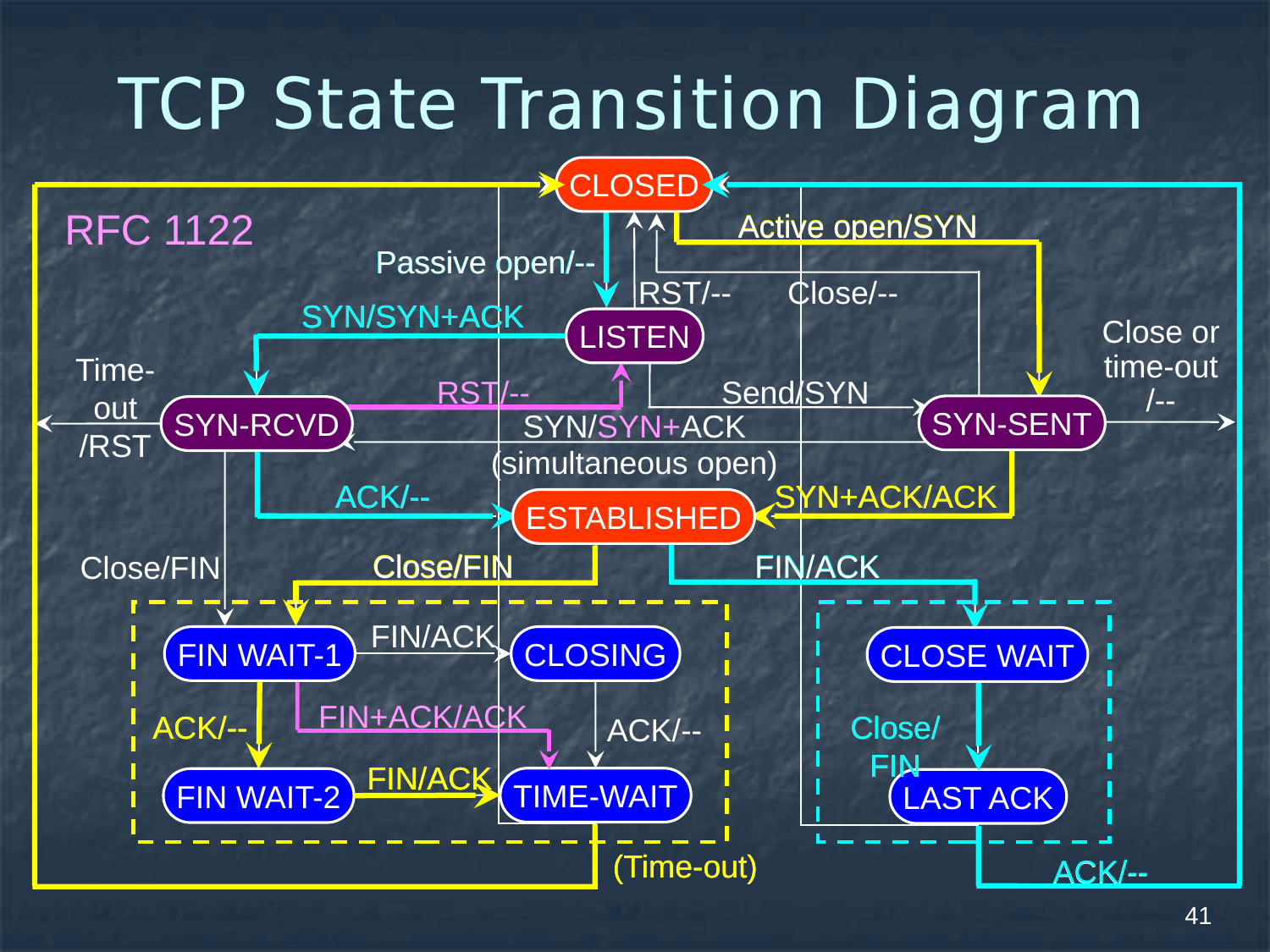

# TCP State Transition Diagram
CLOSED

RFC 1122
Active open/SYN
Active open/SYN

Passive open/--
Passive open/--

RST/--

Close/--
SYN/SYN+ACK
SYN/SYN+ACK
LISTEN
Close or time-out
/--

Time-out
/RST

RST/--
Send/SYN
SYN-SENT
SYN-RCVD
SYN/SYN+ACK

(simultaneous open)

ACK/--
ACK/--
SYN+ACK/ACK
SYN+ACK/ACK
ESTABLISHED

Close/FIN
FIN/ACK
FIN/ACK
Close/FIN
Close/FIN

FIN/ACK
FIN WAIT-1
CLOSING
CLOSE WAIT

FIN+ACK/ACK
ACK/--
ACK/--
Close/FIN
Close/FIN
ACK/--

FIN/ACK
FIN/ACK
TIME-WAIT
FIN WAIT-2
LAST ACK

(Time-out)
(Time-out)
ACK/--
ACK/--
41